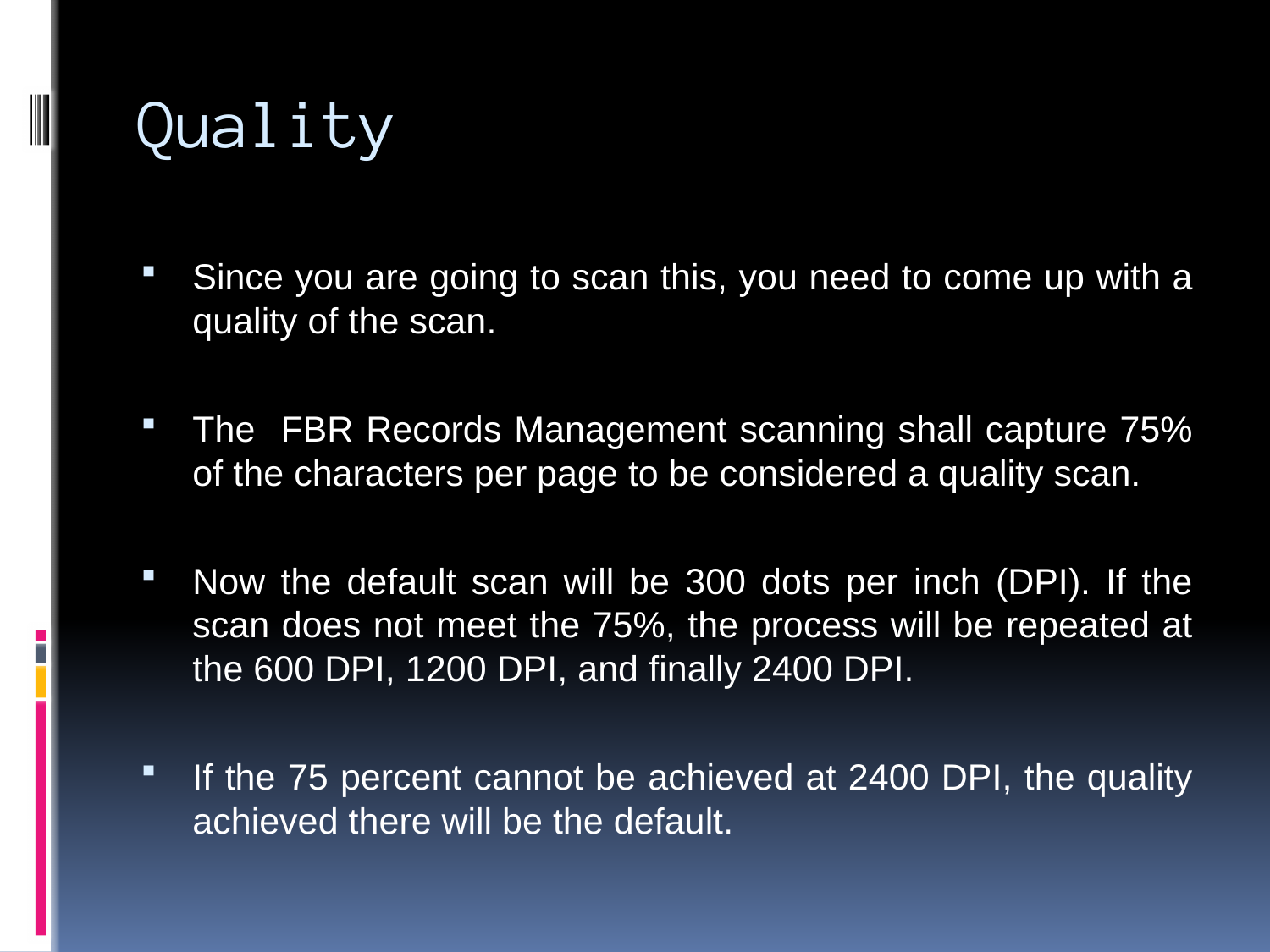

# Quality
Since you are going to scan this, you need to come up with a quality of the scan.

The  FBR Records Management scanning shall capture 75% of the characters per page to be considered a quality scan.

Now the default scan will be 300 dots per inch (DPI). If the scan does not meet the 75%, the process will be repeated at the 600 DPI, 1200 DPI, and finally 2400 DPI.

If the 75 percent cannot be achieved at 2400 DPI, the quality achieved there will be the default.